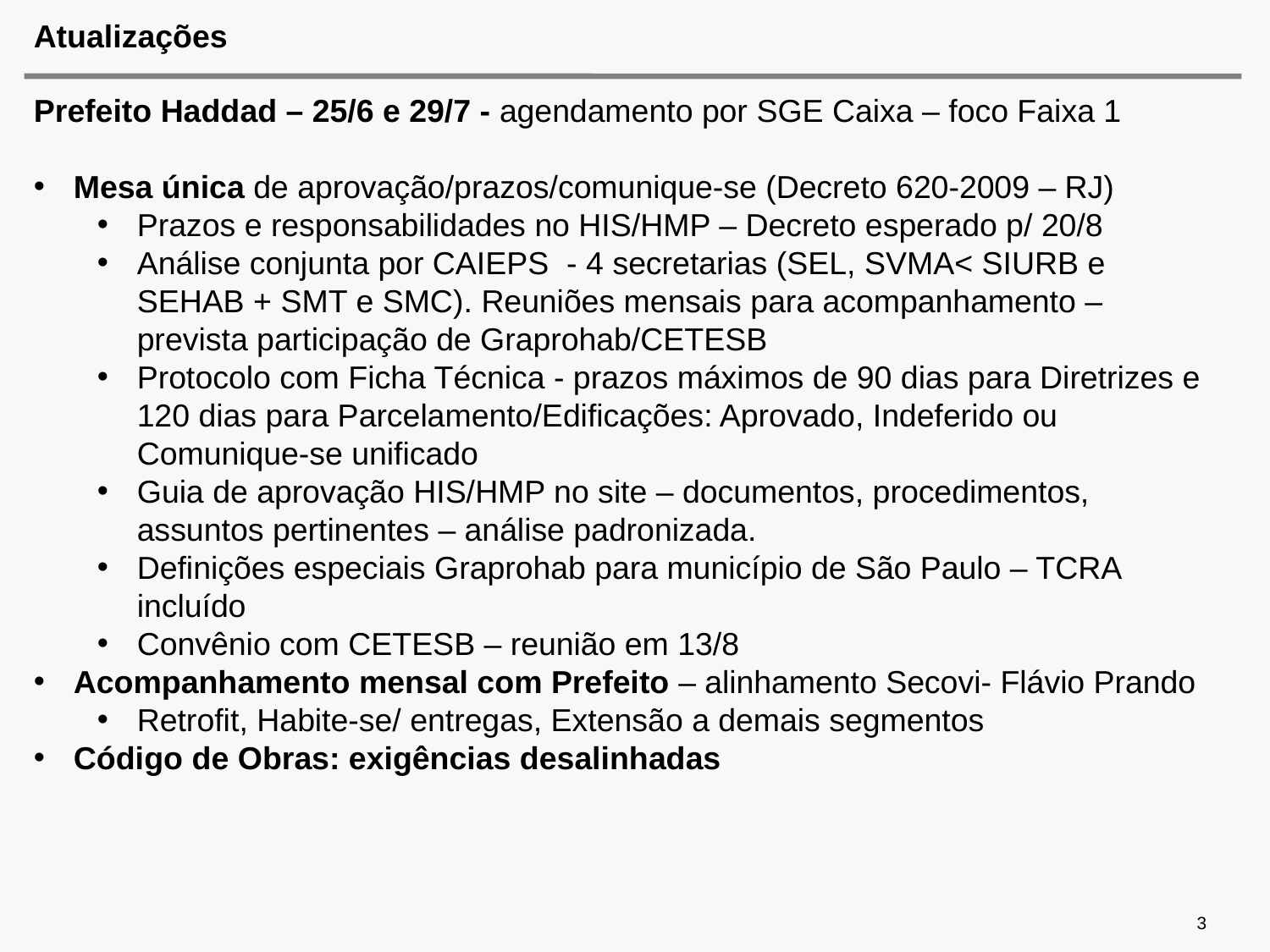

# Atualizações

Prefeito Haddad – 25/6 e 29/7 - agendamento por SGE Caixa – foco Faixa 1

Mesa única de aprovação/prazos/comunique-se (Decreto 620-2009 – RJ)
Prazos e responsabilidades no HIS/HMP – Decreto esperado p/ 20/8
Análise conjunta por CAIEPS  - 4 secretarias (SEL, SVMA< SIURB e SEHAB + SMT e SMC). Reuniões mensais para acompanhamento – prevista participação de Graprohab/CETESB
Protocolo com Ficha Técnica - prazos máximos de 90 dias para Diretrizes e 120 dias para Parcelamento/Edificações: Aprovado, Indeferido ou Comunique-se unificado
Guia de aprovação HIS/HMP no site – documentos, procedimentos, assuntos pertinentes – análise padronizada.
Definições especiais Graprohab para município de São Paulo – TCRA incluído
Convênio com CETESB – reunião em 13/8
Acompanhamento mensal com Prefeito – alinhamento Secovi- Flávio Prando
Retrofit, Habite-se/ entregas, Extensão a demais segmentos
Código de Obras: exigências desalinhadas

3